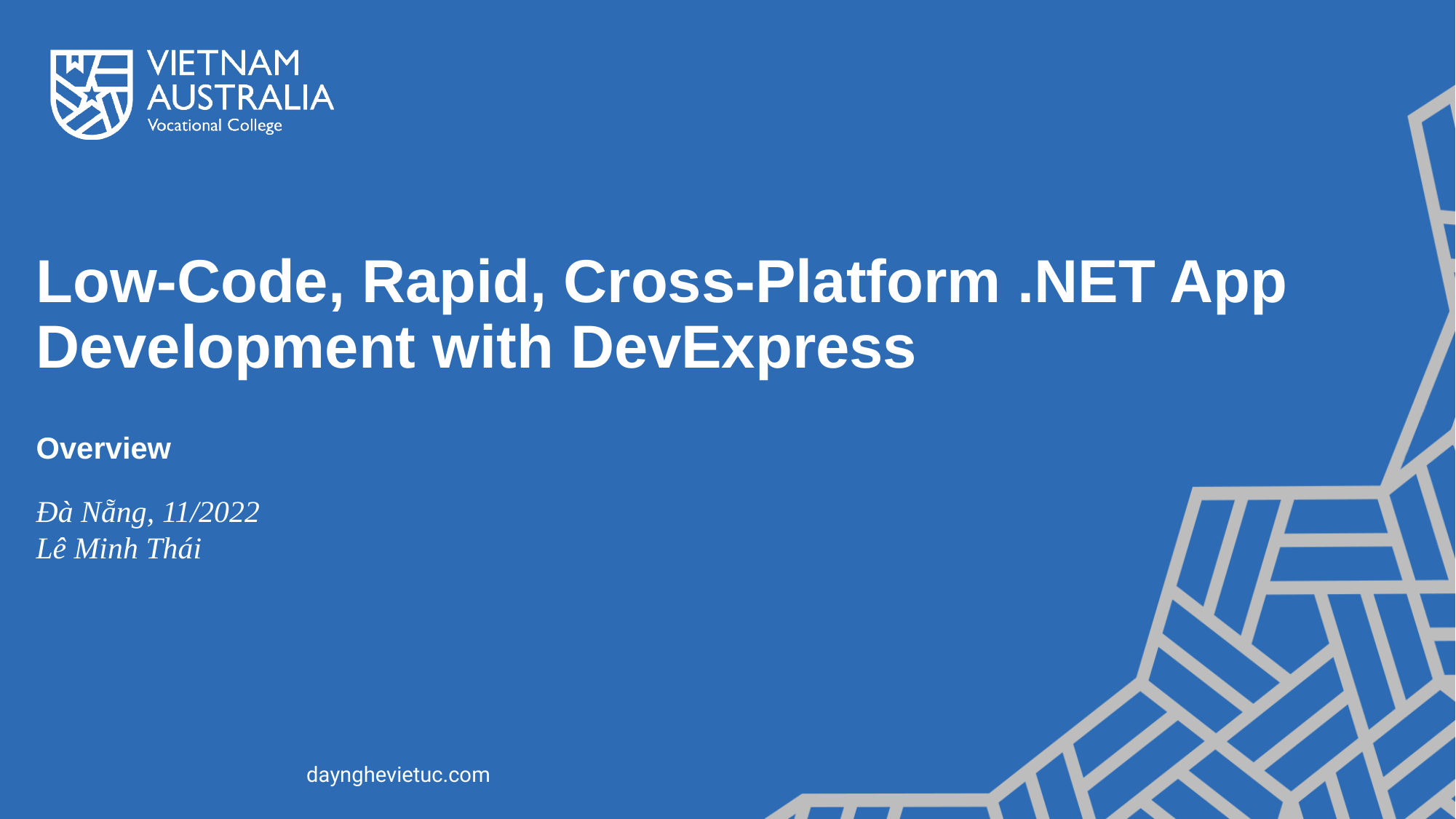

# Low-Code, Rapid, Cross-Platform .NET App Development with DevExpress
Overview
Đà Nẵng, 11/2022
Lê Minh Thái